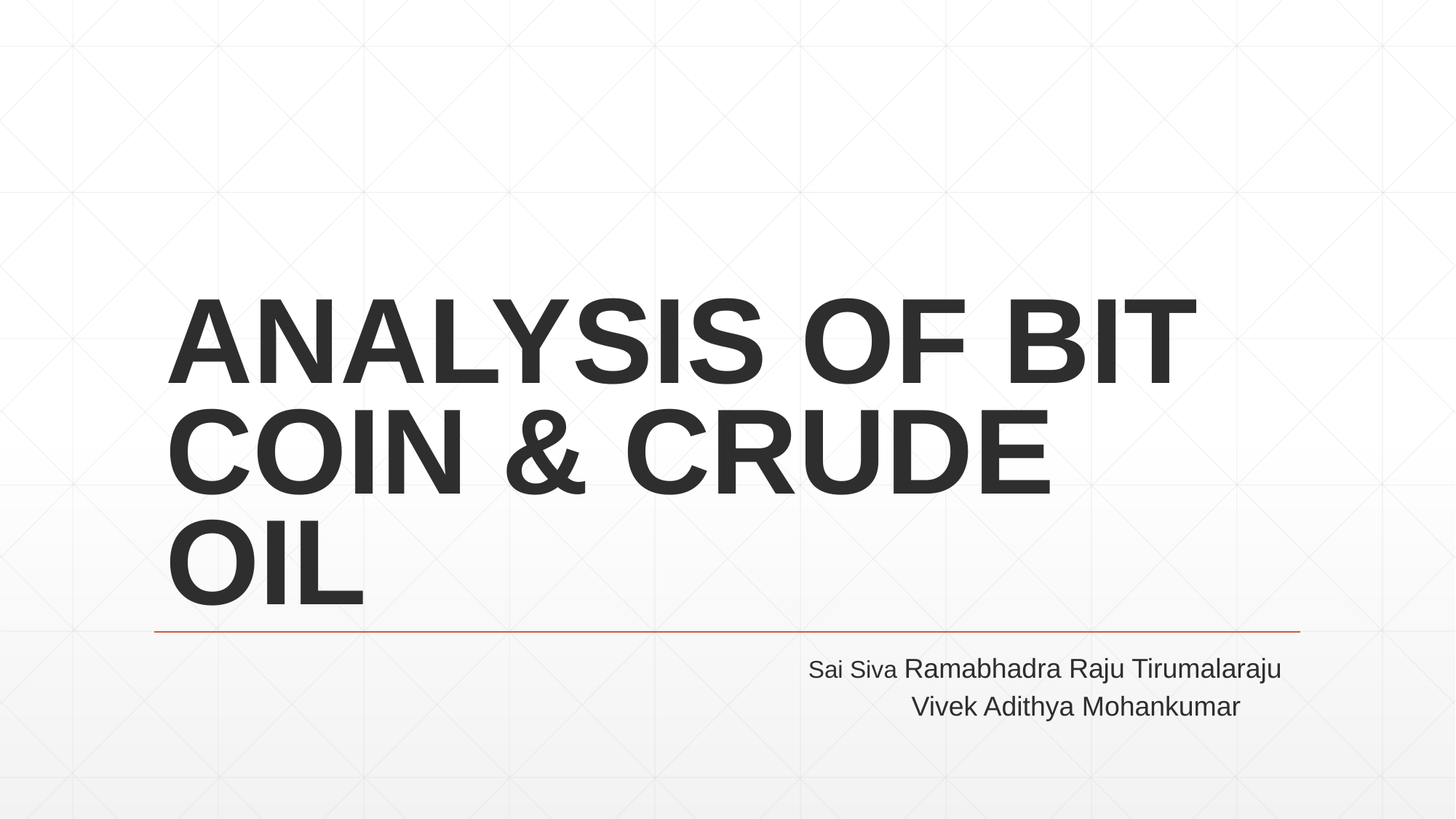

# ANALYSIS OF BIT COIN & CRUDE OIL
		       Sai Siva Ramabhadra Raju Tirumalaraju
			Vivek Adithya Mohankumar